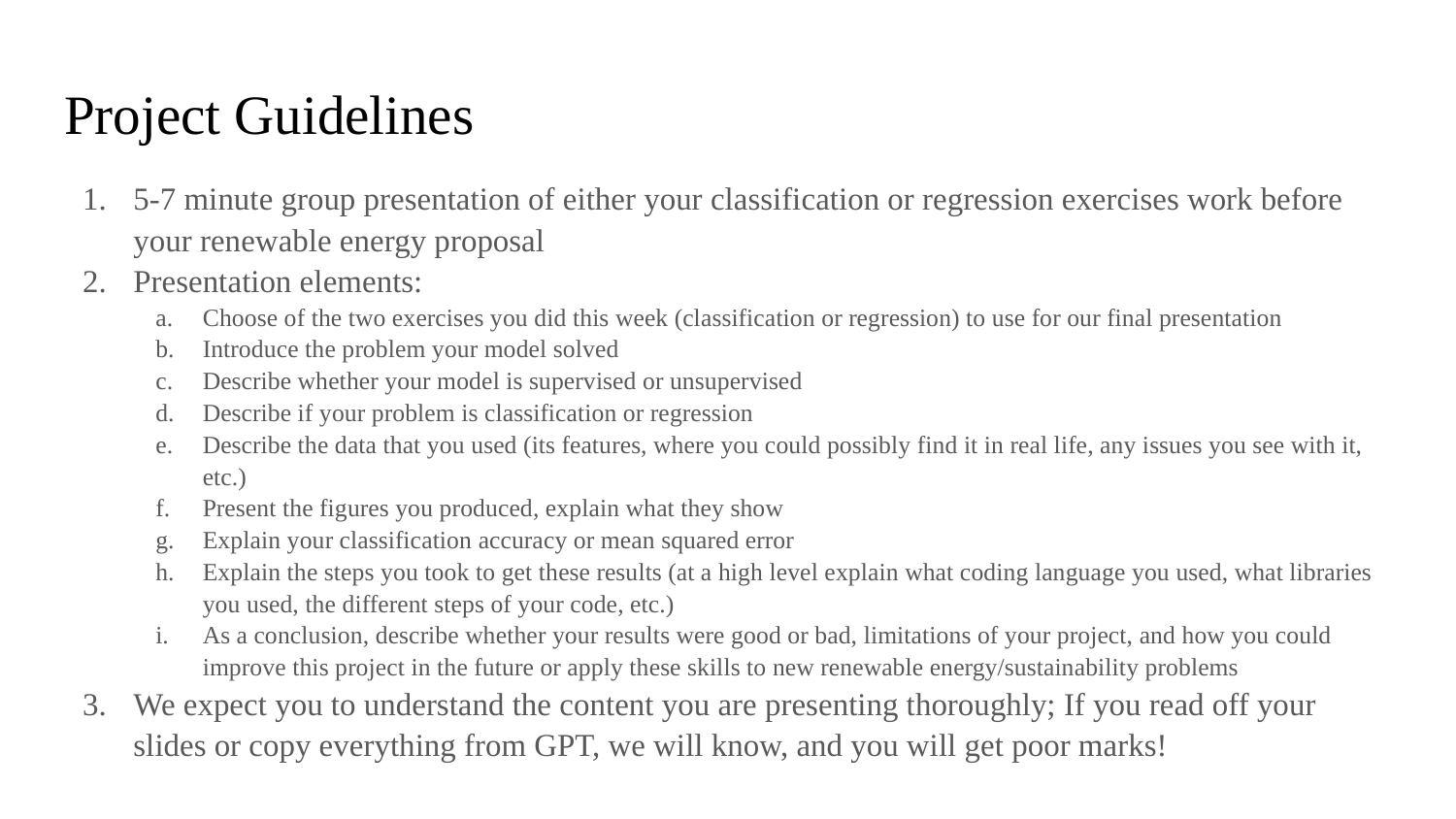

# Project Guidelines
5-7 minute group presentation of either your classification or regression exercises work before your renewable energy proposal
Presentation elements:
Choose of the two exercises you did this week (classification or regression) to use for our final presentation
Introduce the problem your model solved
Describe whether your model is supervised or unsupervised
Describe if your problem is classification or regression
Describe the data that you used (its features, where you could possibly find it in real life, any issues you see with it, etc.)
Present the figures you produced, explain what they show
Explain your classification accuracy or mean squared error
Explain the steps you took to get these results (at a high level explain what coding language you used, what libraries you used, the different steps of your code, etc.)
As a conclusion, describe whether your results were good or bad, limitations of your project, and how you could improve this project in the future or apply these skills to new renewable energy/sustainability problems
We expect you to understand the content you are presenting thoroughly; If you read off your slides or copy everything from GPT, we will know, and you will get poor marks!